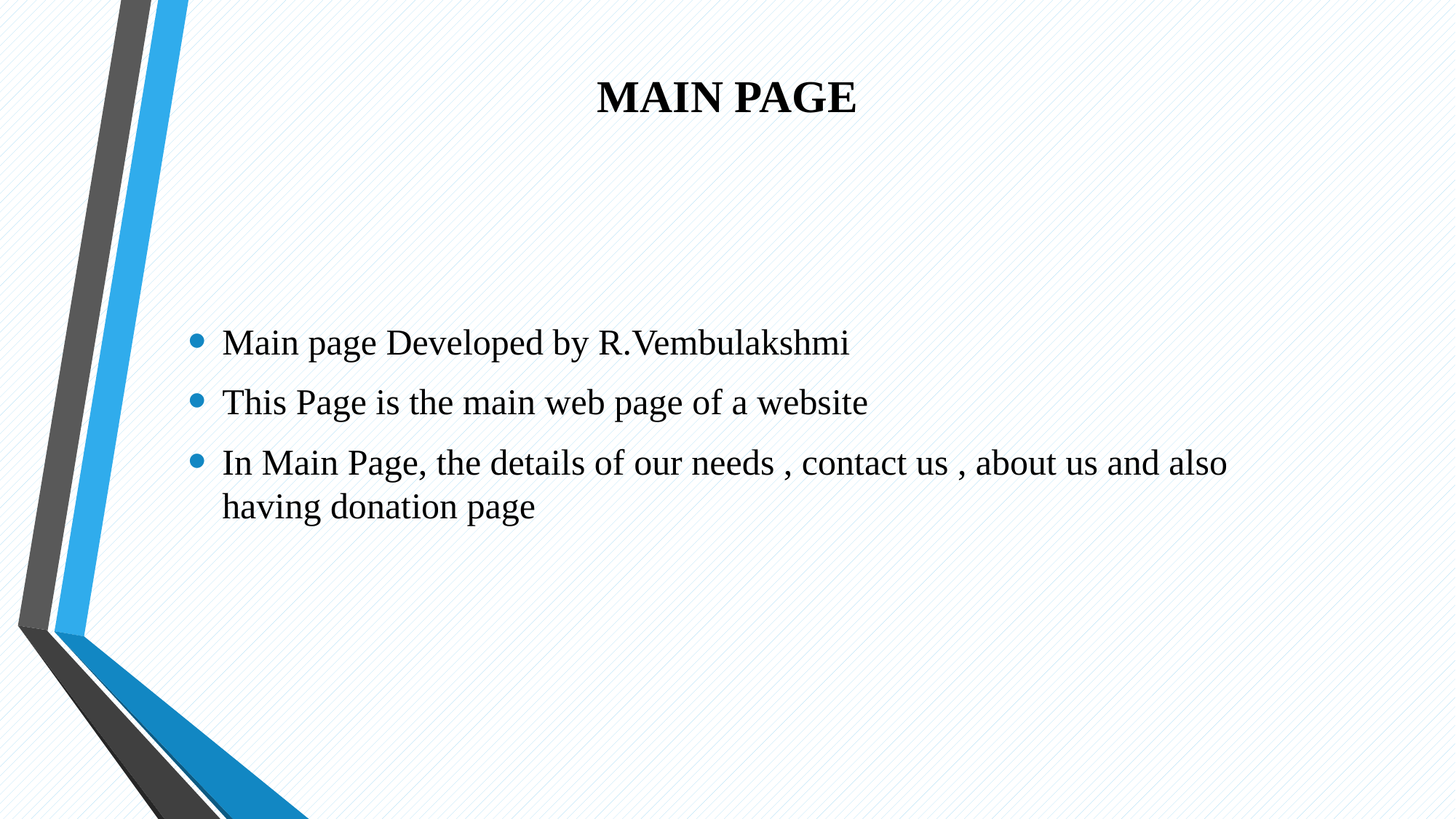

# MAIN PAGE
Main page Developed by R.Vembulakshmi
This Page is the main web page of a website
In Main Page, the details of our needs , contact us , about us and also having donation page